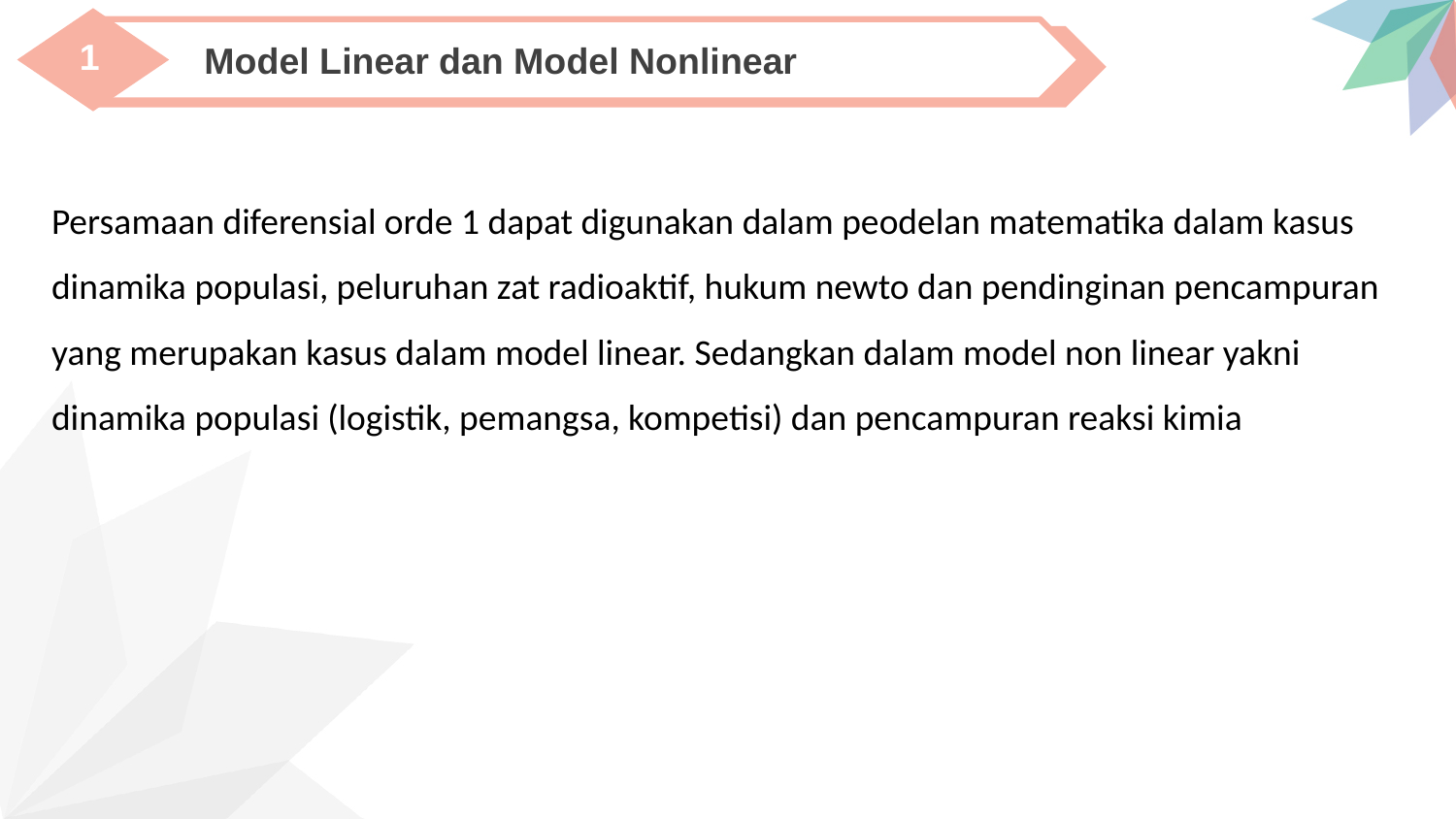

1
Model Linear dan Model Nonlinear
Persamaan diferensial orde 1 dapat digunakan dalam peodelan matematika dalam kasus
dinamika populasi, peluruhan zat radioaktif, hukum newto dan pendinginan pencampuran
yang merupakan kasus dalam model linear. Sedangkan dalam model non linear yakni
dinamika populasi (logistik, pemangsa, kompetisi) dan pencampuran reaksi kimia